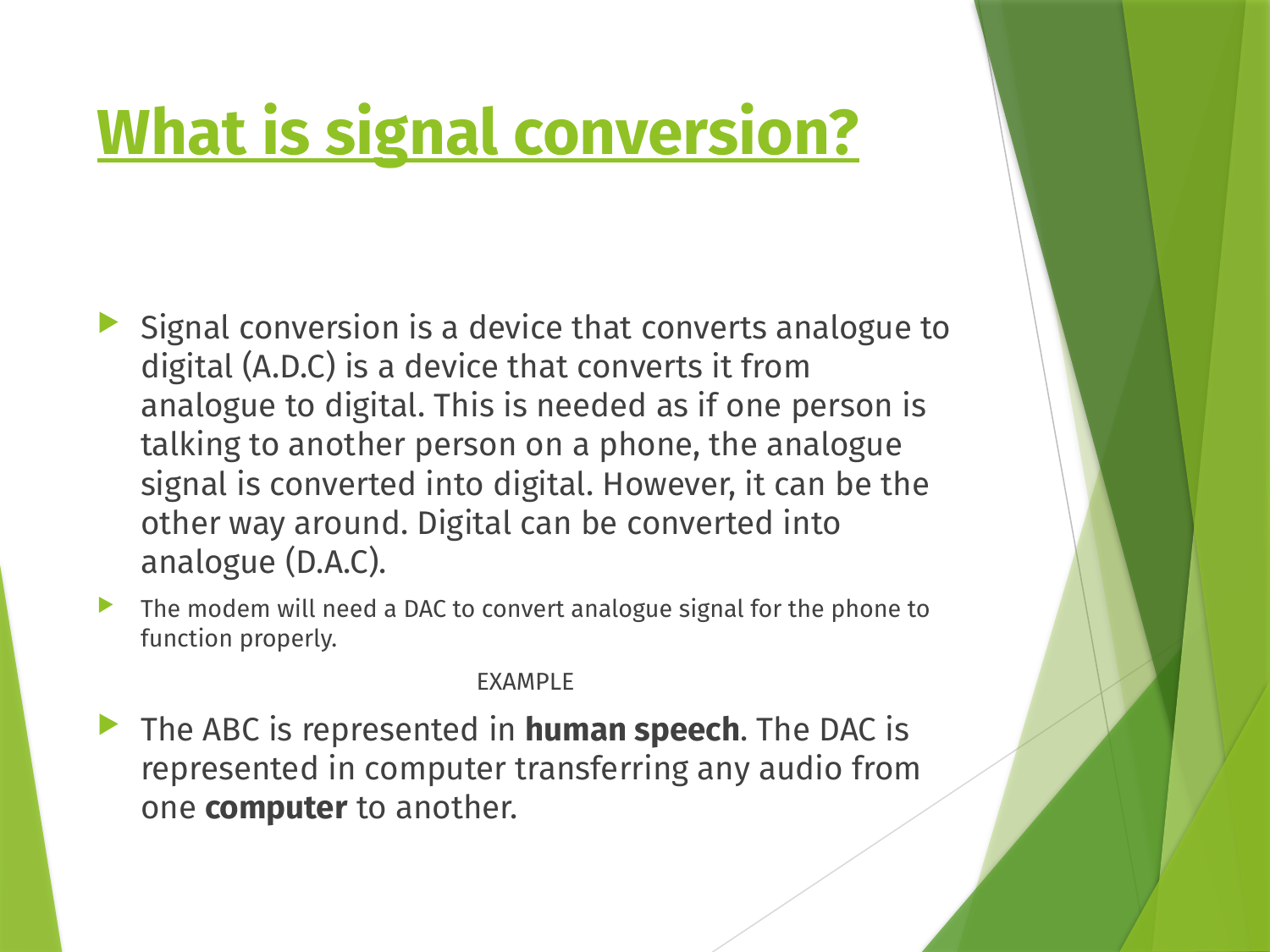

# What is signal conversion?
Signal conversion is a device that converts analogue to digital (A.D.C) is a device that converts it from analogue to digital. This is needed as if one person is talking to another person on a phone, the analogue signal is converted into digital. However, it can be the other way around. Digital can be converted into analogue (D.A.C).
The modem will need a DAC to convert analogue signal for the phone to function properly.
EXAMPLE
The ABC is represented in human speech. The DAC is represented in computer transferring any audio from one computer to another.